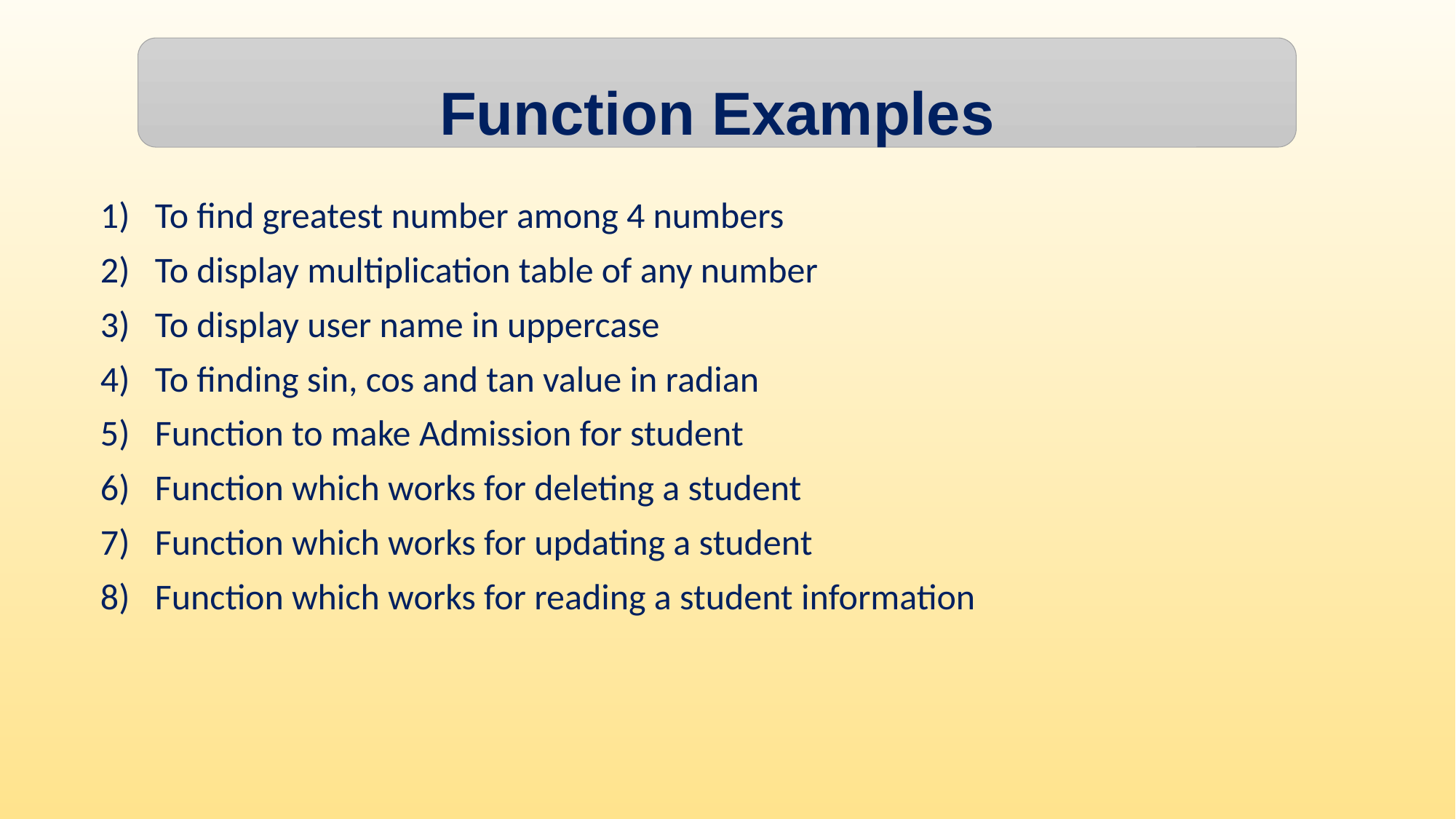

Function Examples
To find greatest number among 4 numbers
To display multiplication table of any number
To display user name in uppercase
To finding sin, cos and tan value in radian
Function to make Admission for student
Function which works for deleting a student
Function which works for updating a student
Function which works for reading a student information